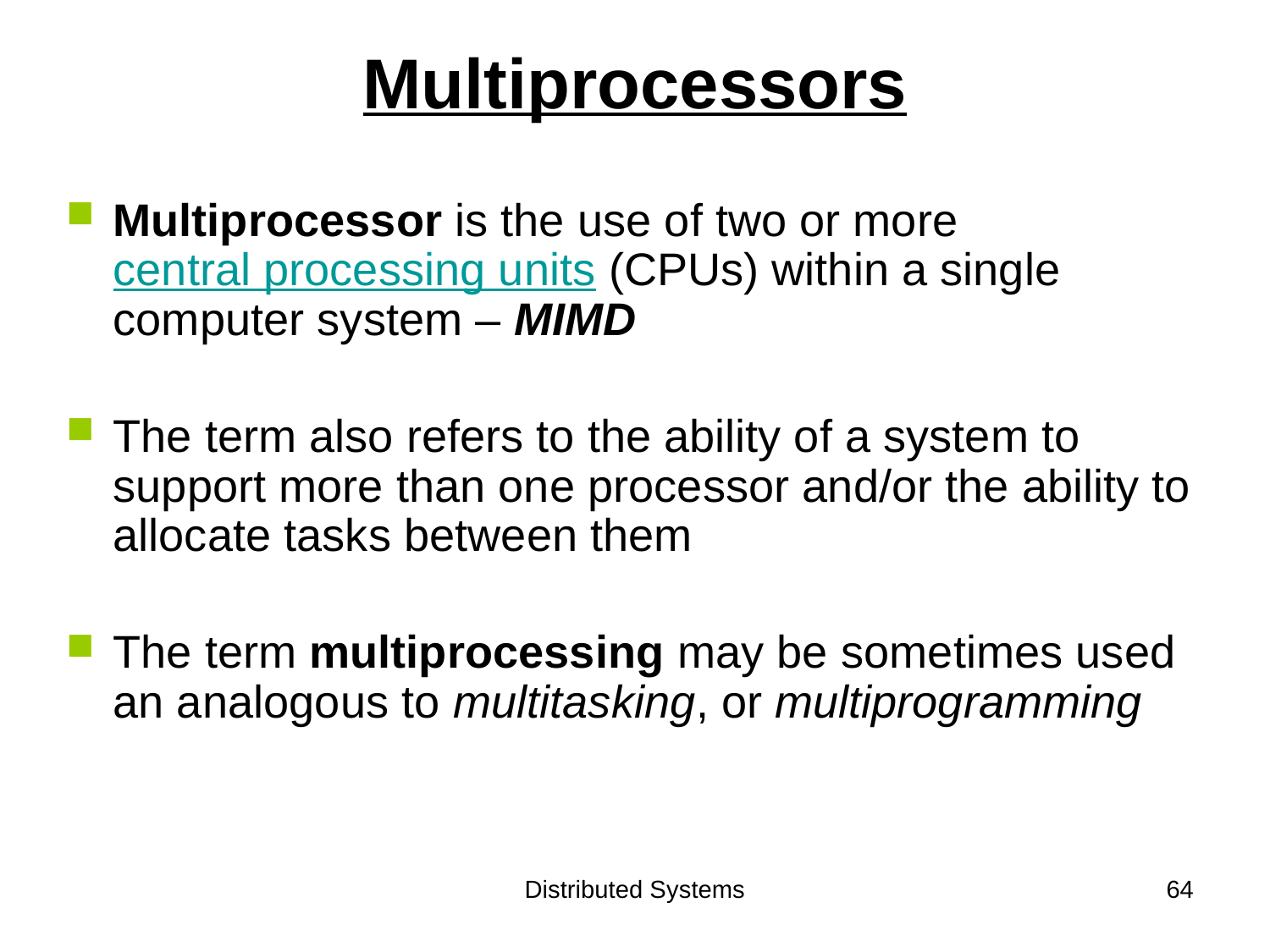

Multiprocessors
Multiprocessor is the use of two or more central processing units (CPUs) within a single computer system – MIMD

The term also refers to the ability of a system to support more than one processor and/or the ability to allocate tasks between them

The term multiprocessing may be sometimes used an analogous to multitasking, or multiprogramming
Distributed Systems
64